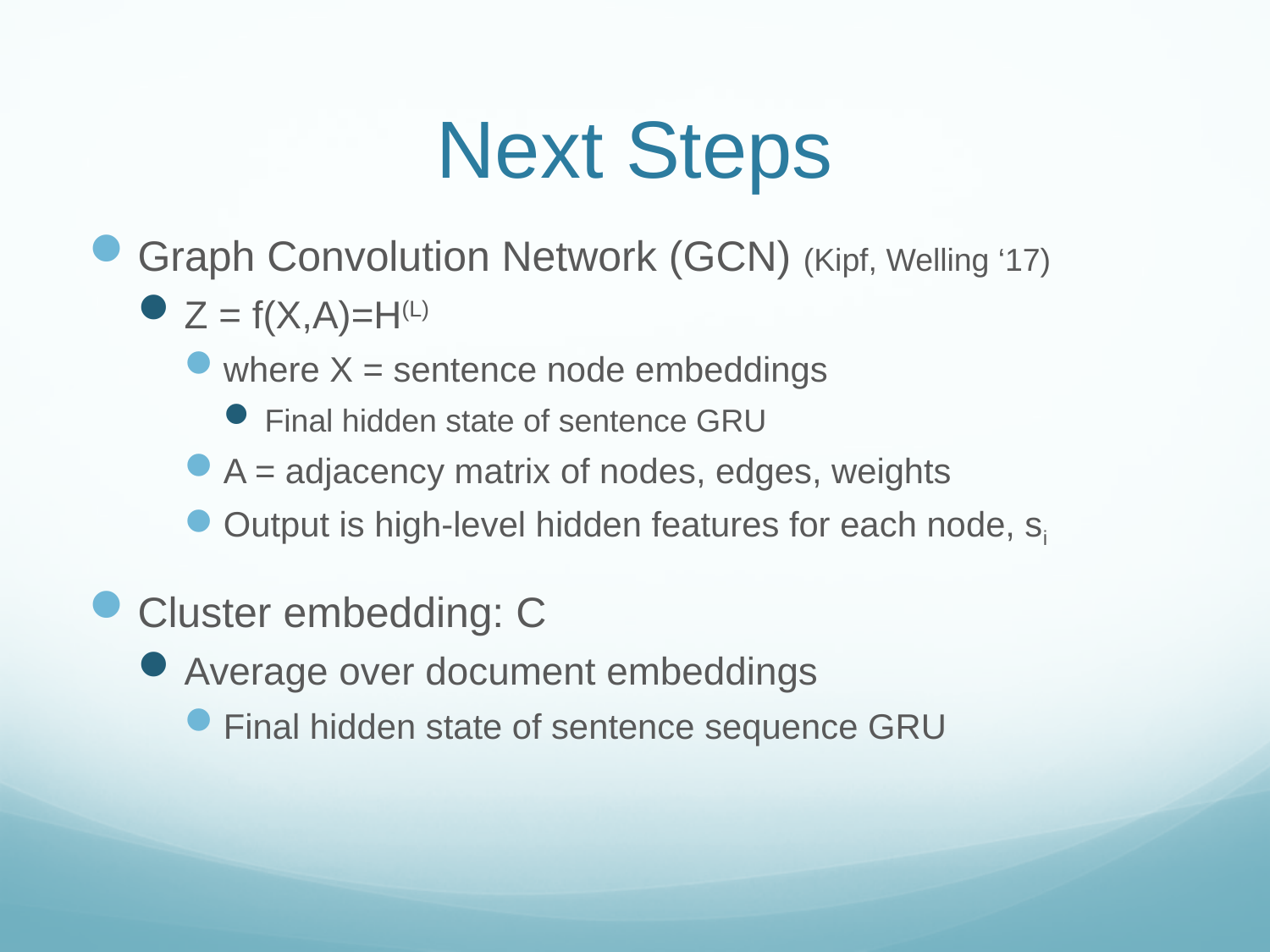

# Next Steps
Graph Convolution Network (GCN) (Kipf, Welling ‘17)
Z = f(X,A)=H(L)
where X = sentence node embeddings
Final hidden state of sentence GRU
A = adjacency matrix of nodes, edges, weights
Output is high-level hidden features for each node, si
Cluster embedding: C
Average over document embeddings
Final hidden state of sentence sequence GRU